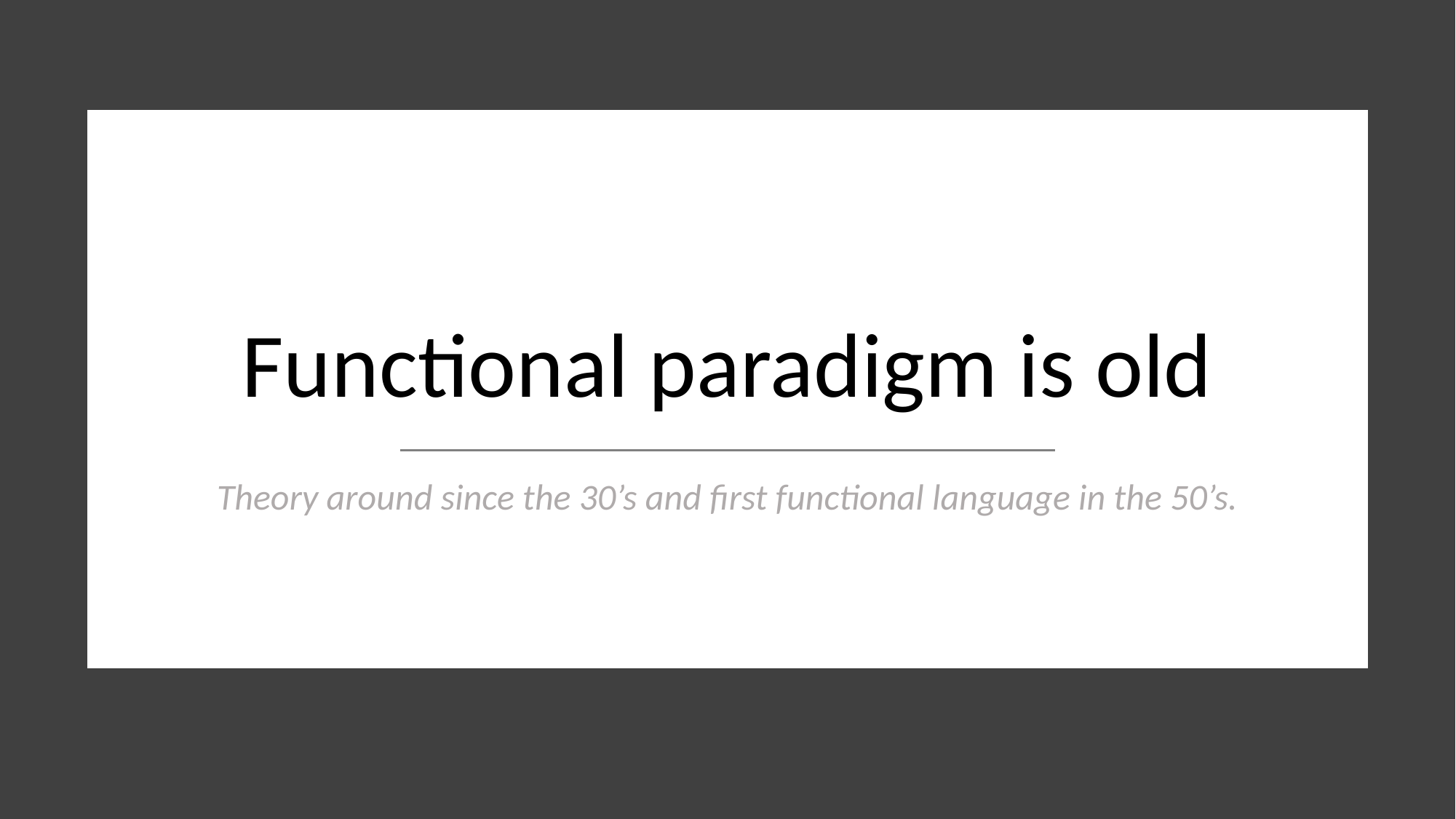

# Functional paradigm is old
Theory around since the 30’s and first functional language in the 50’s.